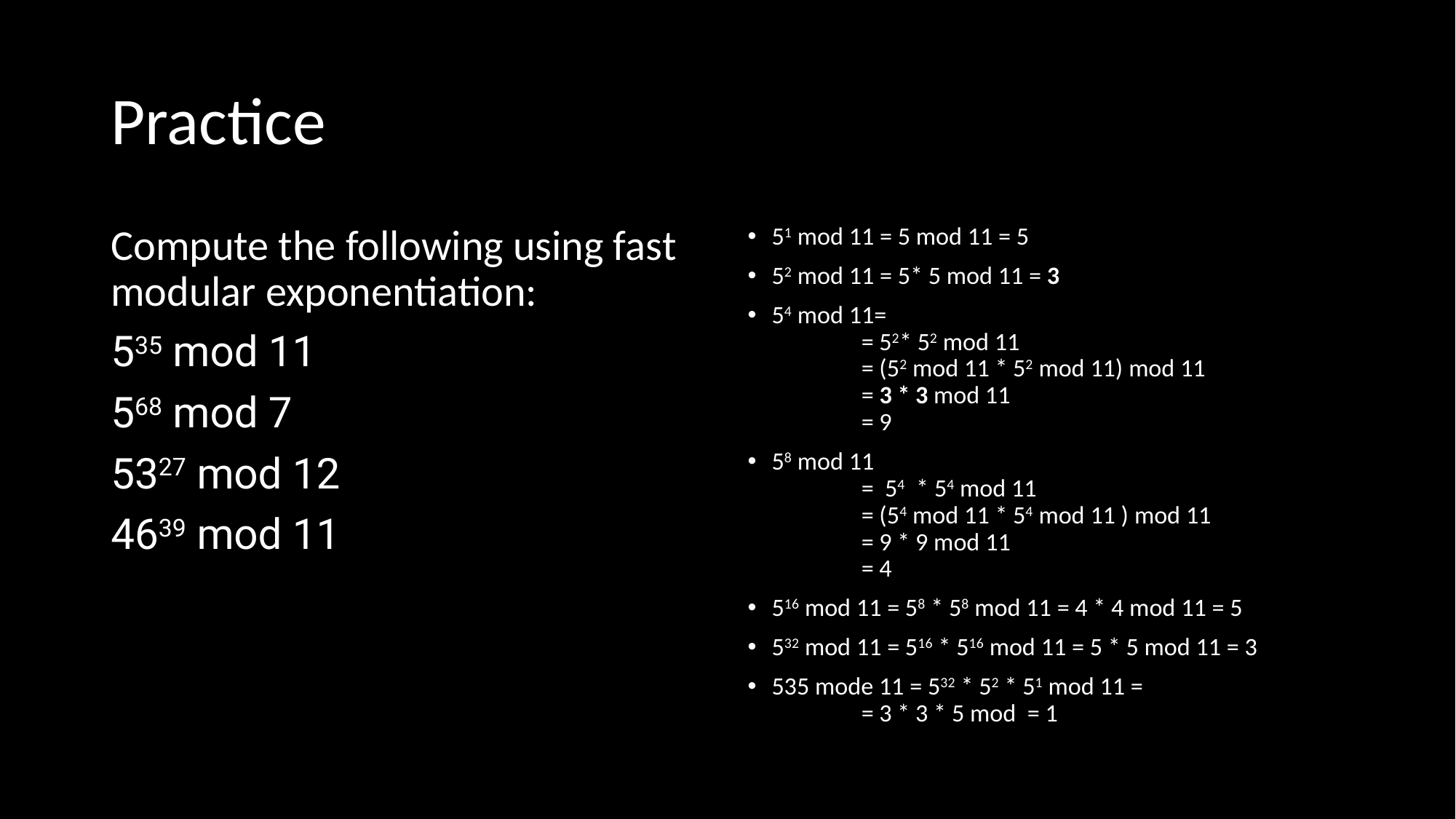

# Practice
Compute the following using fast modular exponentiation:
535 mod 11
568 mod 7
5327 mod 12
4639 mod 11

51 mod 11 = 5 mod 11 = 5
52 mod 11 = 5* 5 mod 11 = 3
54 mod 11=
	= 52* 52 mod 11
	= (52 mod 11 * 52 mod 11) mod 11
	= 3 * 3 mod 11
	= 9
58 mod 11
	=  54  * 54 mod 11
	= (54 mod 11 * 54 mod 11 ) mod 11
	= 9 * 9 mod 11
	= 4
516 mod 11 = 58 * 58 mod 11 = 4 * 4 mod 11 = 5
532 mod 11 = 516 * 516 mod 11 = 5 * 5 mod 11 = 3
535 mode 11 = 532 * 52 * 51 mod 11 =
	= 3 * 3 * 5 mod  = 1